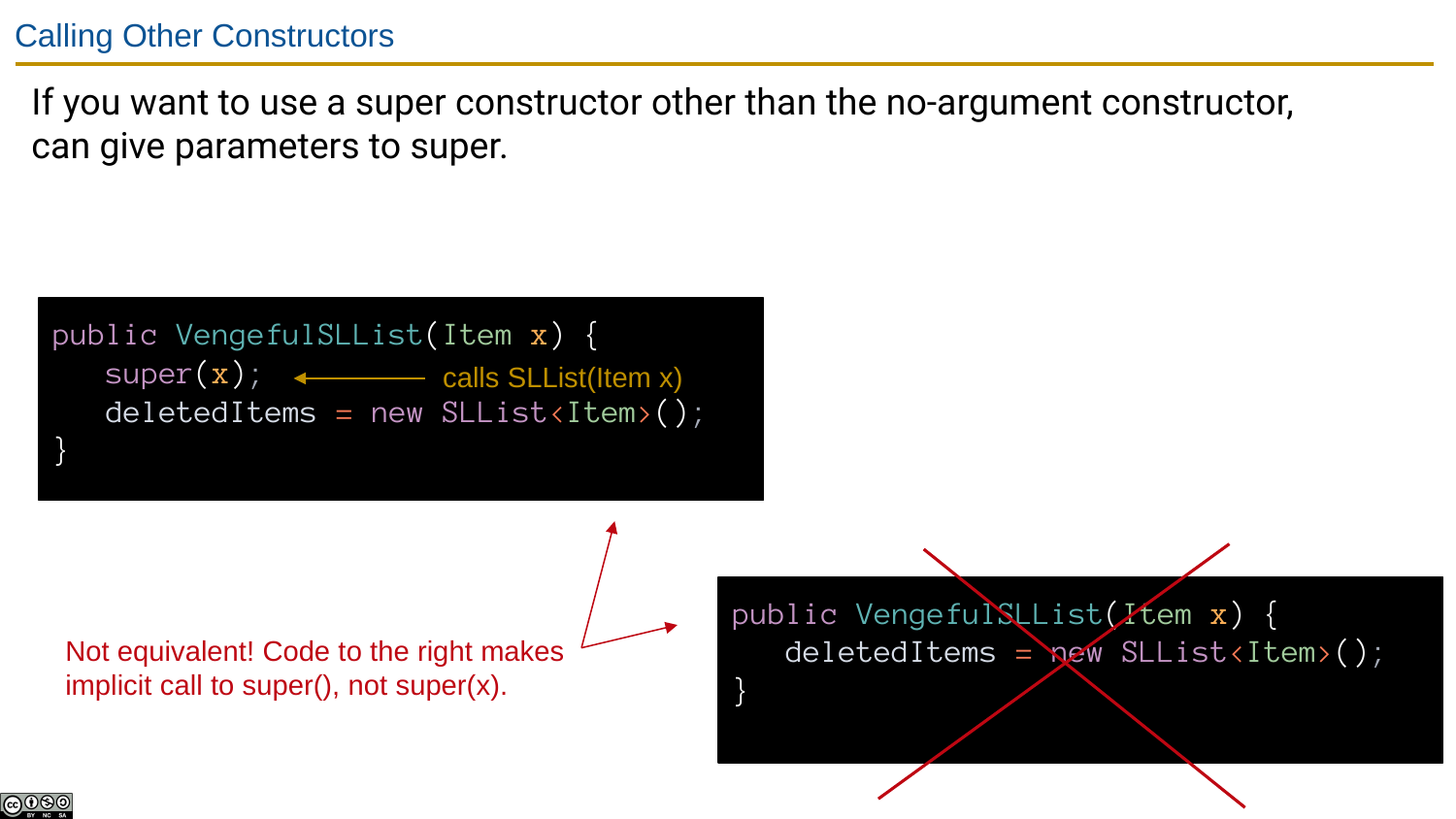

# Calling Other Constructors
If you want to use a super constructor other than the no-argument constructor, can give parameters to super.
public VengefulSLList(Item x) {
   super(x);
   deletedItems = new SLList<Item>();
}
calls SLList(Item x)
public VengefulSLList(Item x) {
   deletedItems = new SLList<Item>();
}
Not equivalent! Code to the right makes implicit call to super(), not super(x).